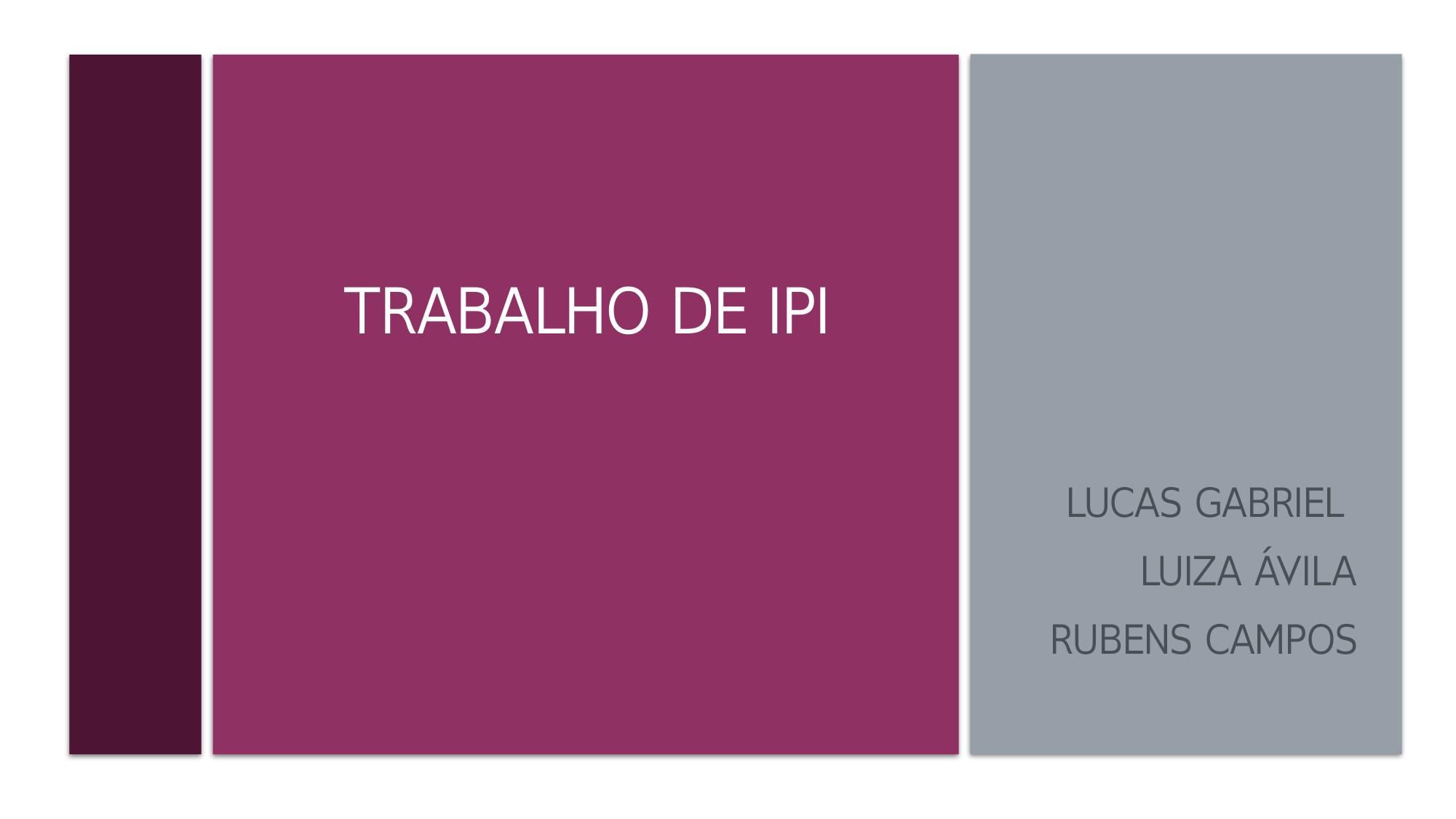

LUCAS Gabriel
LUIZA Ávila
RUBENS Campos
# Trabalho de IPI